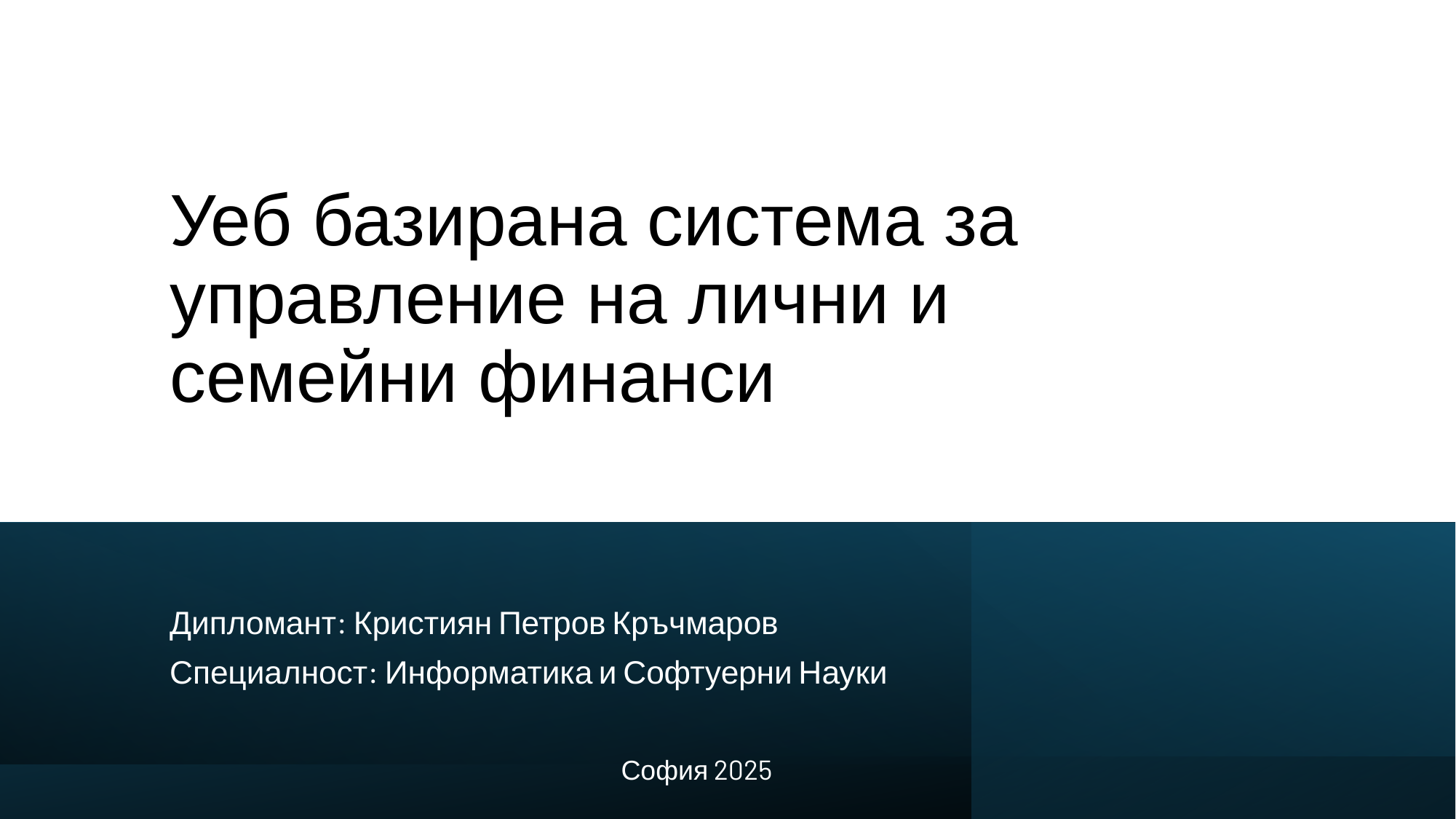

# Уеб базирана система за управление на лични и семейни финанси

Дипломант: Кристиян Петров Кръчмаров
Специалност: Информатика и Софтуерни Науки
София 2025